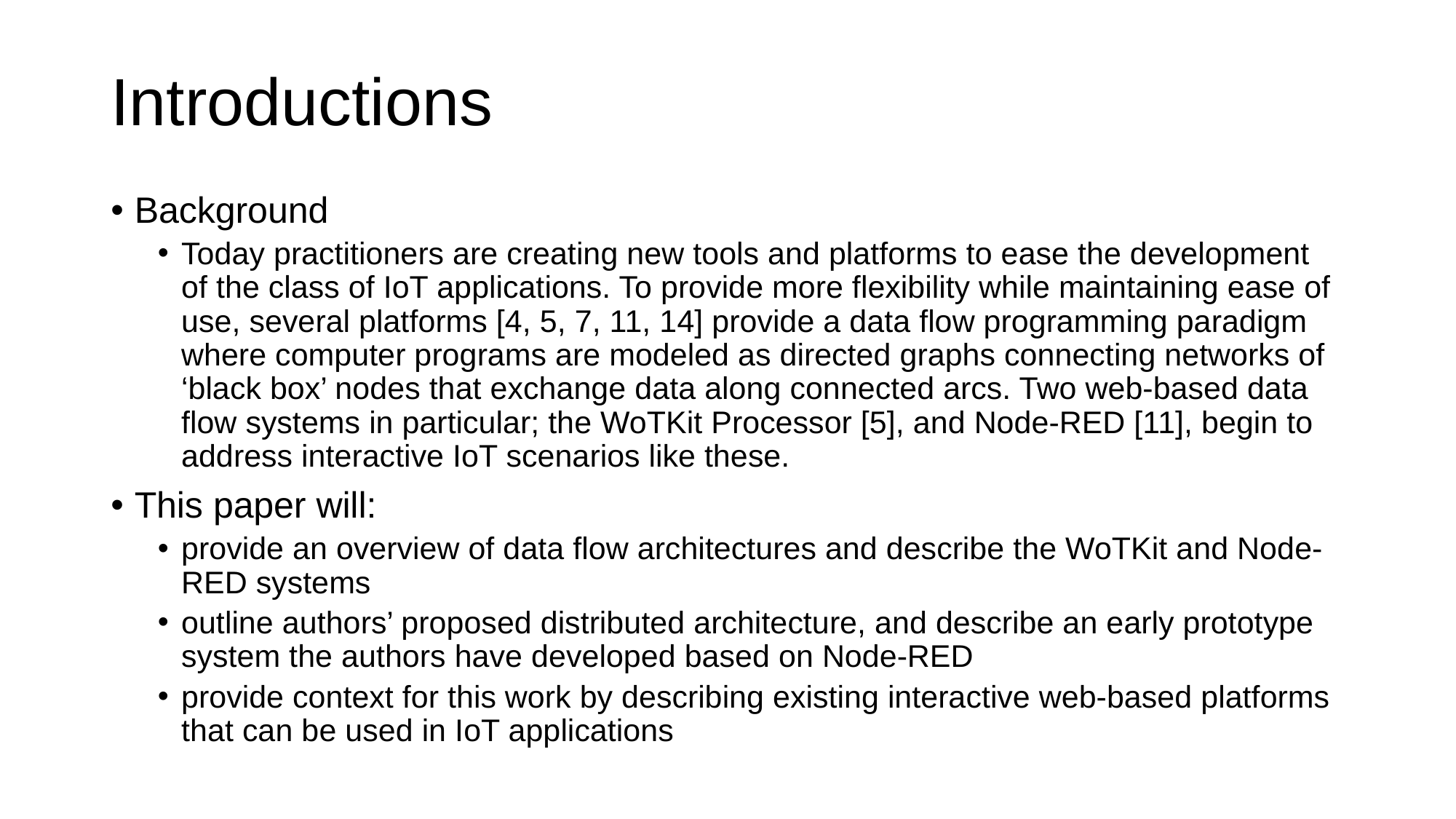

# Introductions
Background
Today practitioners are creating new tools and platforms to ease the development of the class of IoT applications. To provide more flexibility while maintaining ease of use, several platforms [4, 5, 7, 11, 14] provide a data flow programming paradigm where computer programs are modeled as directed graphs connecting networks of ‘black box’ nodes that exchange data along connected arcs. Two web-based data flow systems in particular; the WoTKit Processor [5], and Node-RED [11], begin to address interactive IoT scenarios like these.
This paper will:
provide an overview of data flow architectures and describe the WoTKit and Node-RED systems
outline authors’ proposed distributed architecture, and describe an early prototype system the authors have developed based on Node-RED
provide context for this work by describing existing interactive web-based platforms that can be used in IoT applications